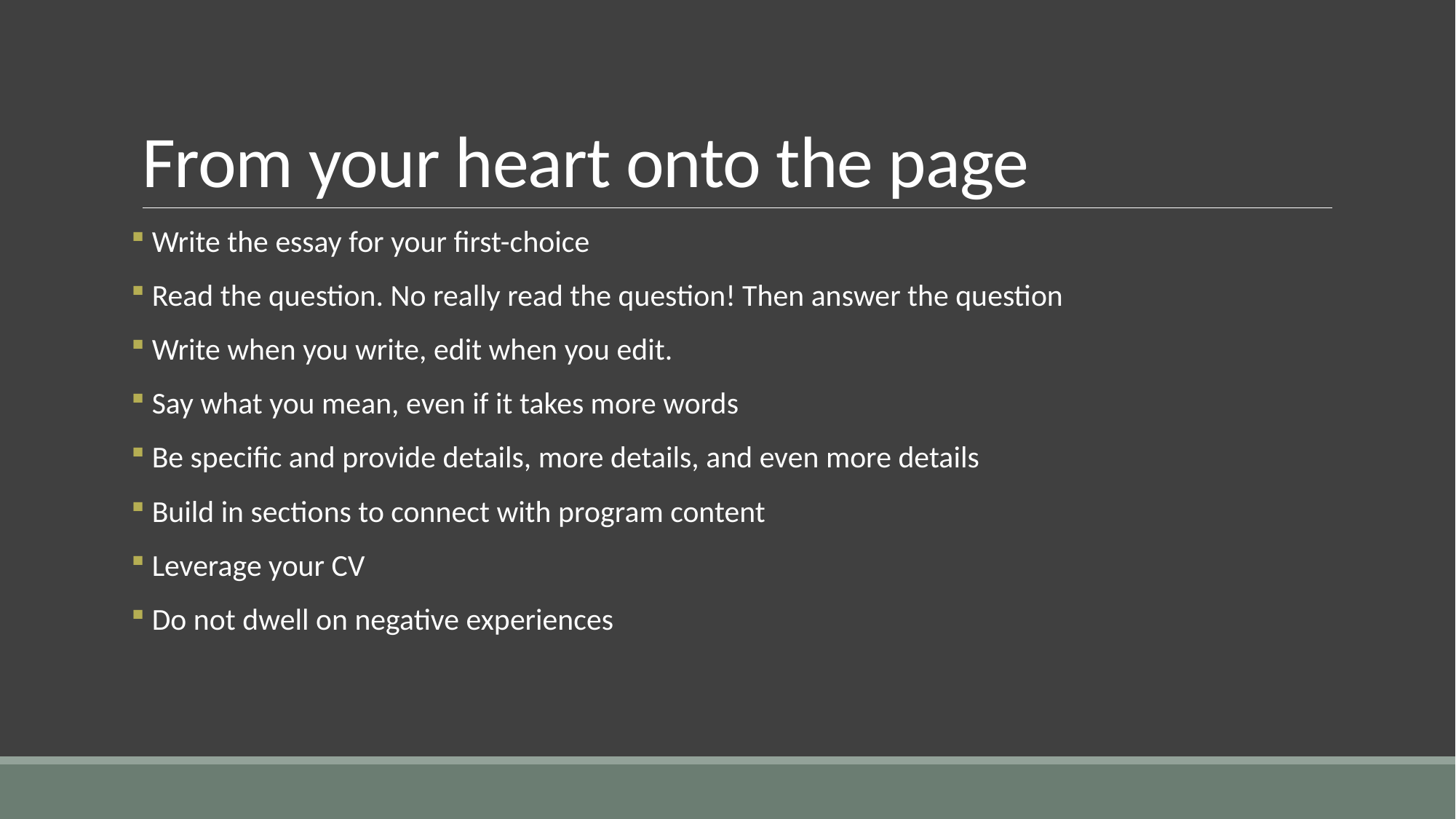

# From your heart onto the page
 Write the essay for your first-choice
 Read the question. No really read the question! Then answer the question
 Write when you write, edit when you edit.
 Say what you mean, even if it takes more words
 Be specific and provide details, more details, and even more details
 Build in sections to connect with program content
 Leverage your CV
 Do not dwell on negative experiences